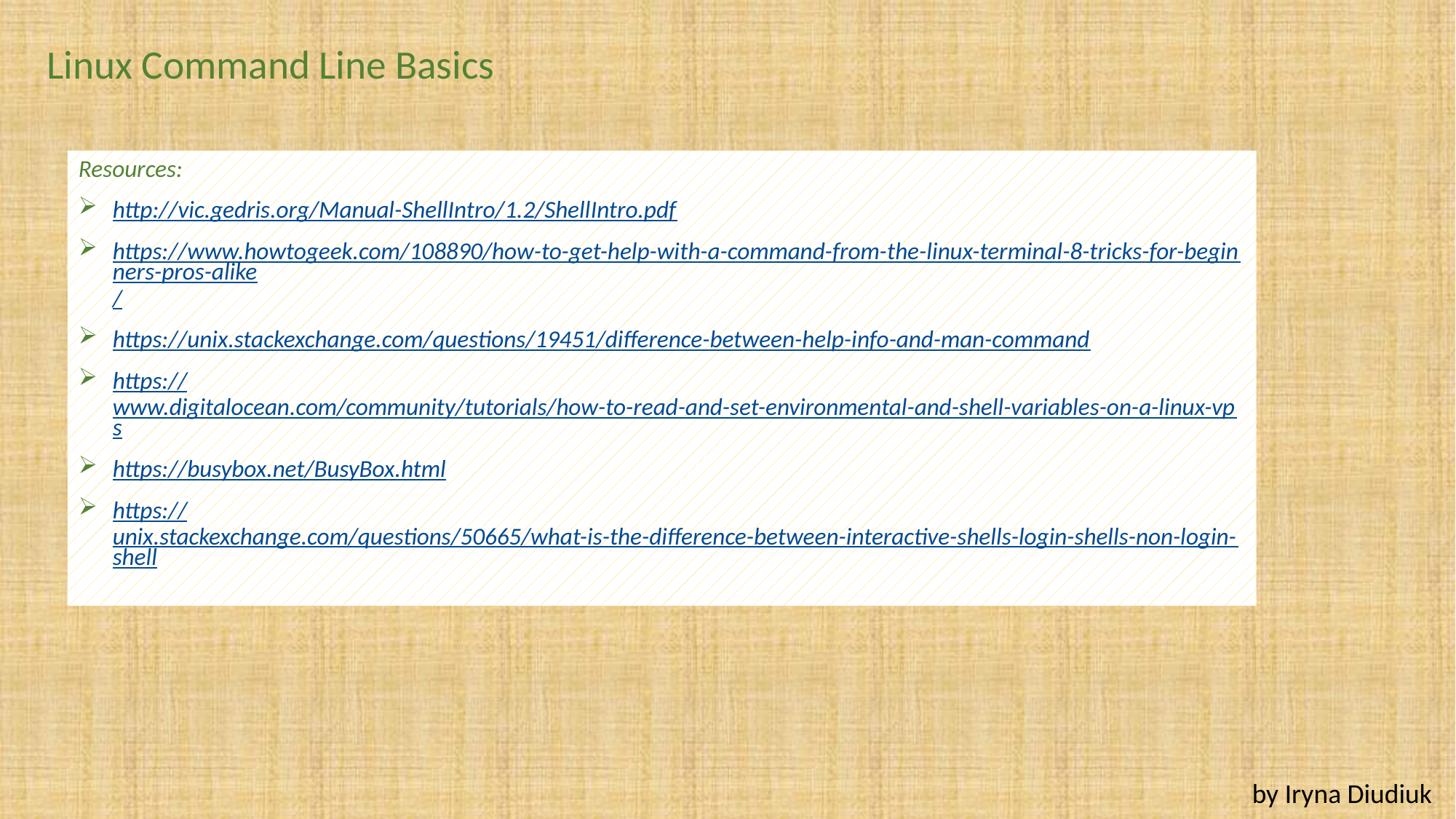

# Linux Command Line Basics
Resources:
http://vic.gedris.org/Manual-ShellIntro/1.2/ShellIntro.pdf
https://www.howtogeek.com/108890/how-to-get-help-with-a-command-from-the-linux-terminal-8-tricks-for-beginners-pros-alike/
https://unix.stackexchange.com/questions/19451/difference-between-help-info-and-man-command
https://www.digitalocean.com/community/tutorials/how-to-read-and-set-environmental-and-shell-variables-on-a-linux-vps
https://busybox.net/BusyBox.html
https://unix.stackexchange.com/questions/50665/what-is-the-difference-between-interactive-shells-login-shells-non-login-shell

by Iryna Diudiuk